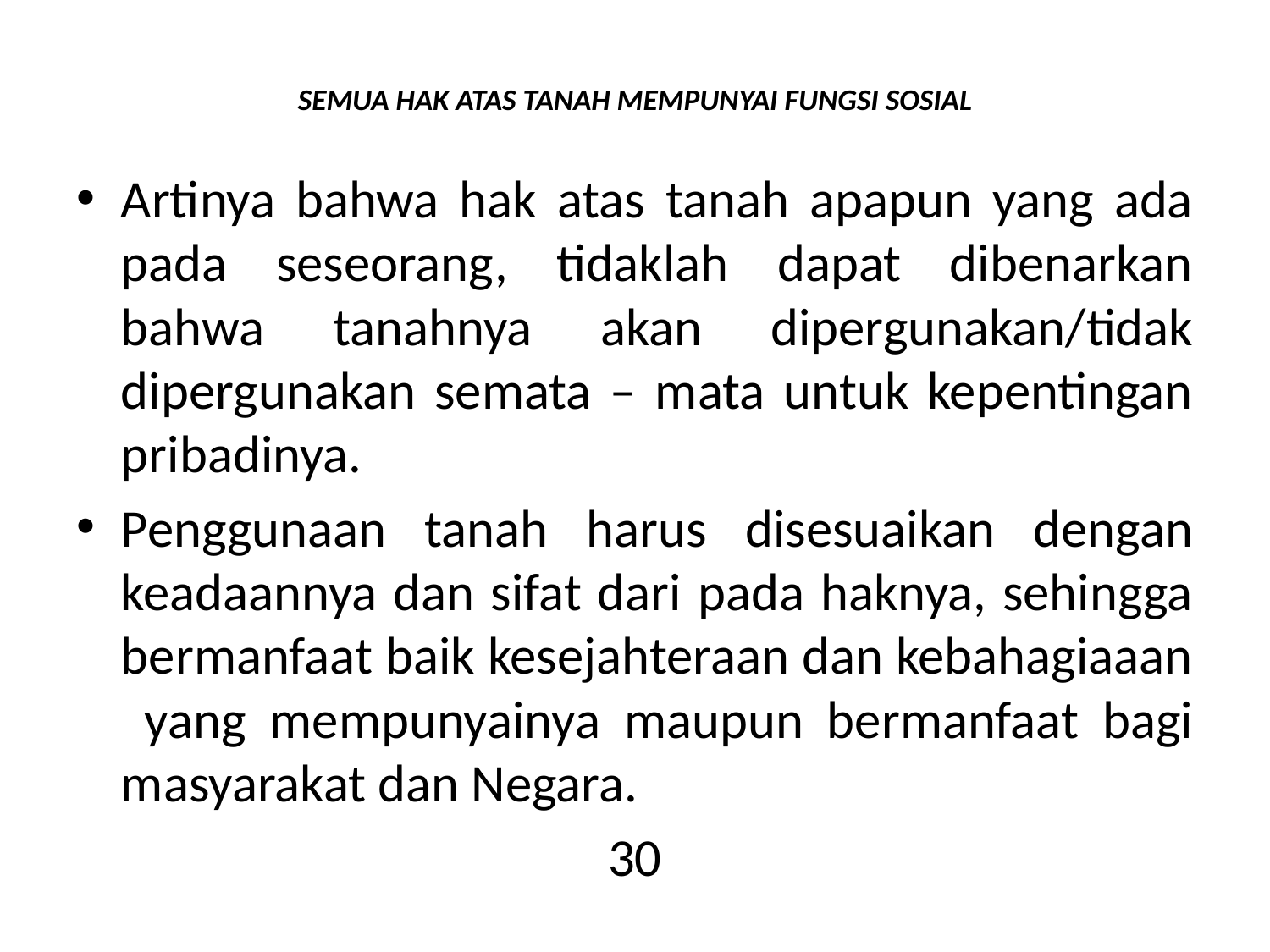

# SEMUA HAK ATAS TANAH MEMPUNYAI FUNGSI SOSIAL
Artinya bahwa hak atas tanah apapun yang ada pada seseorang, tidaklah dapat dibenarkan bahwa tanahnya akan dipergunakan/tidak dipergunakan semata – mata untuk kepentingan pribadinya.
Penggunaan tanah harus disesuaikan dengan keadaannya dan sifat dari pada haknya, sehingga bermanfaat baik kesejahteraan dan kebahagiaaan  yang mempunyainya maupun bermanfaat bagi masyarakat dan Negara.
30